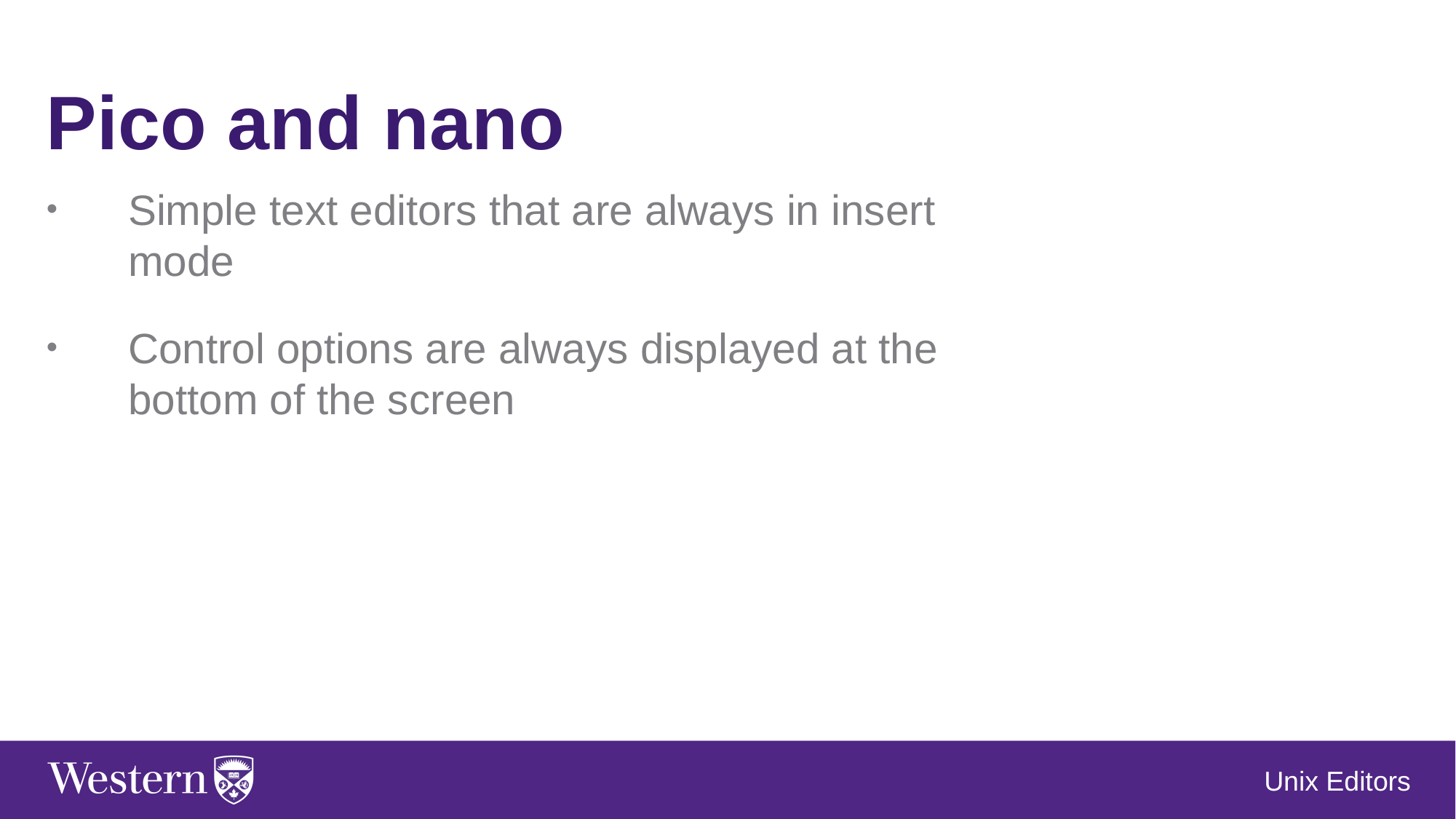

Pico and nano
Simple text editors that are always in insert mode
Control options are always displayed at the bottom of the screen
Unix Editors